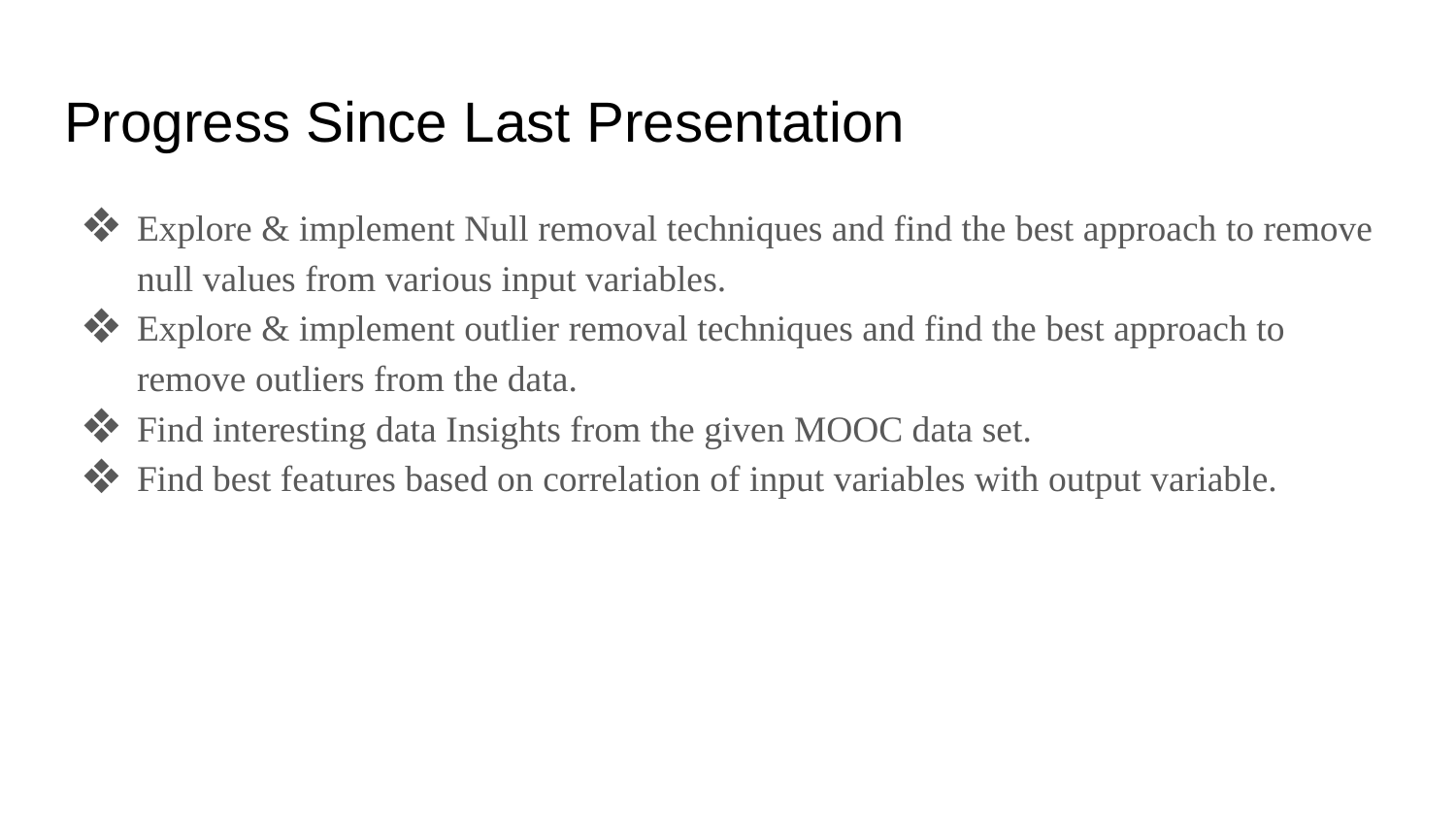

# Progress Since Last Presentation
Explore & implement Null removal techniques and find the best approach to remove null values from various input variables.
Explore & implement outlier removal techniques and find the best approach to remove outliers from the data.
Find interesting data Insights from the given MOOC data set.
Find best features based on correlation of input variables with output variable.